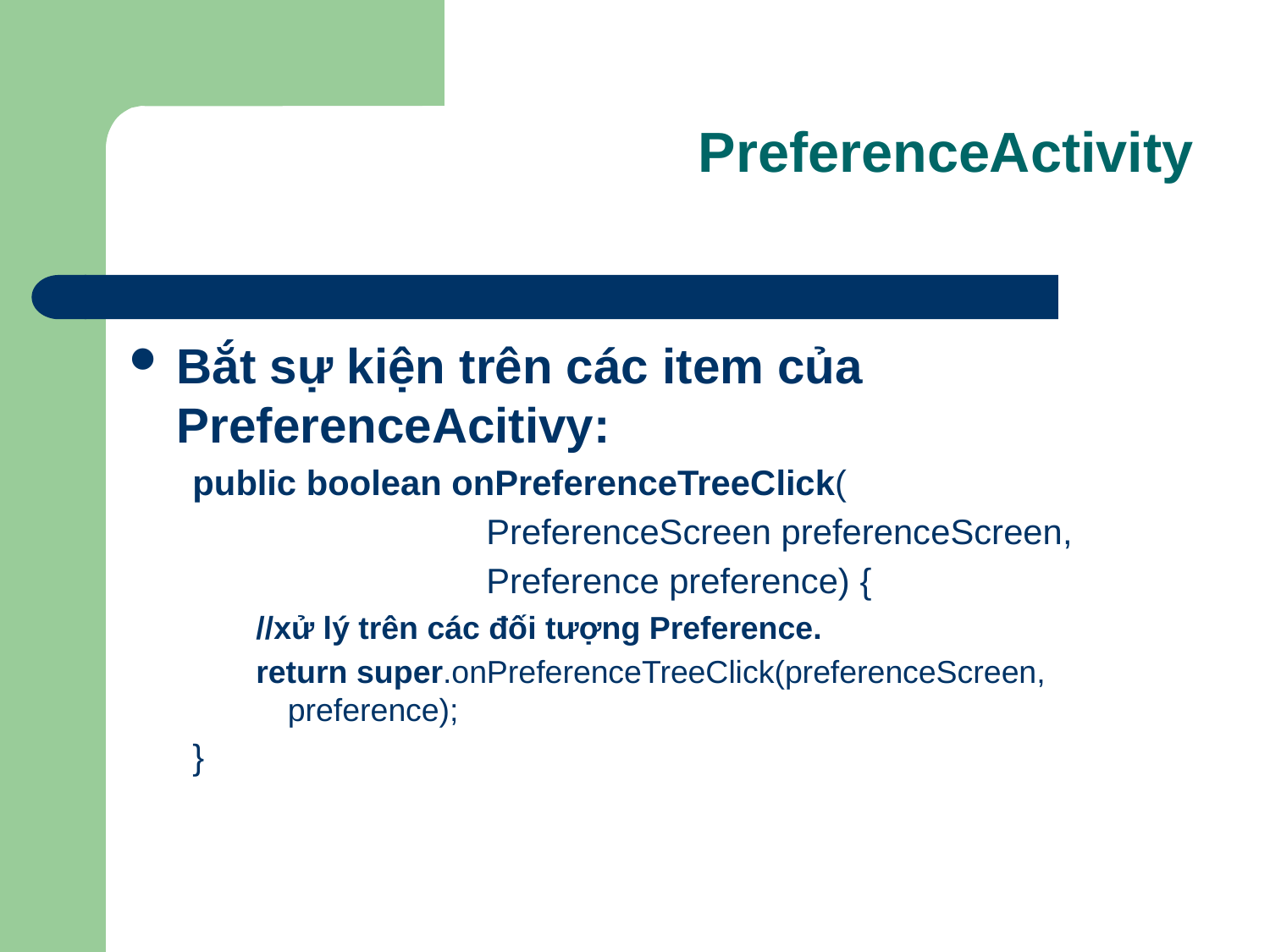

# PreferenceActivity
Bắt sự kiện trên các item của PreferenceAcitivy:
public boolean onPreferenceTreeClick(
			PreferenceScreen preferenceScreen,
			Preference preference) {
//xử lý trên các đối tượng Preference.
return super.onPreferenceTreeClick(preferenceScreen, preference);
}